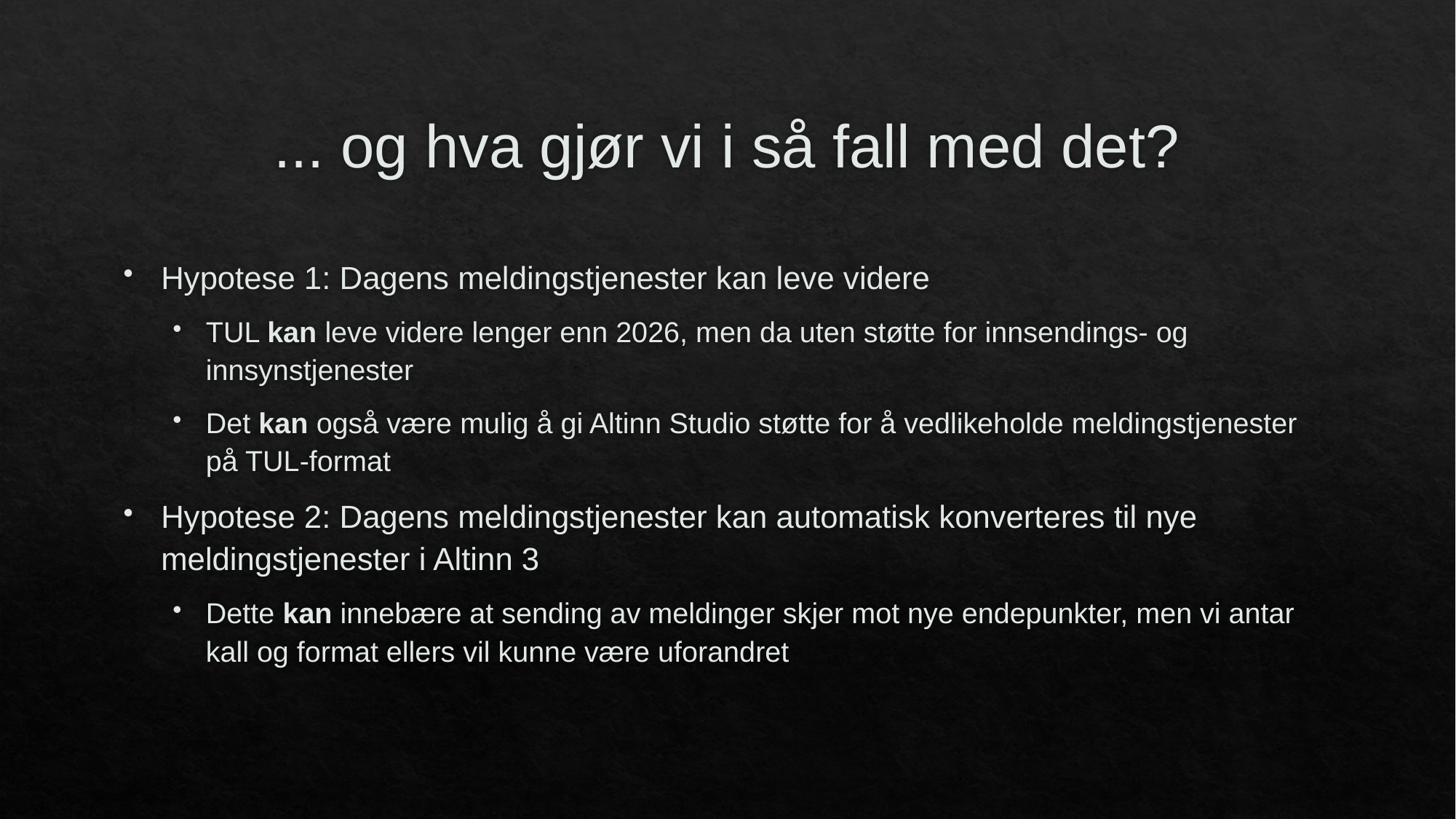

# ... og hva gjør vi i så fall med det?
Hypotese 1: Dagens meldingstjenester kan leve videre
TUL kan leve videre lenger enn 2026, men da uten støtte for innsendings- og innsynstjenester
Det kan også være mulig å gi Altinn Studio støtte for å vedlikeholde meldingstjenester på TUL-format
Hypotese 2: Dagens meldingstjenester kan automatisk konverteres til nye meldingstjenester i Altinn 3
Dette kan innebære at sending av meldinger skjer mot nye endepunkter, men vi antar kall og format ellers vil kunne være uforandret